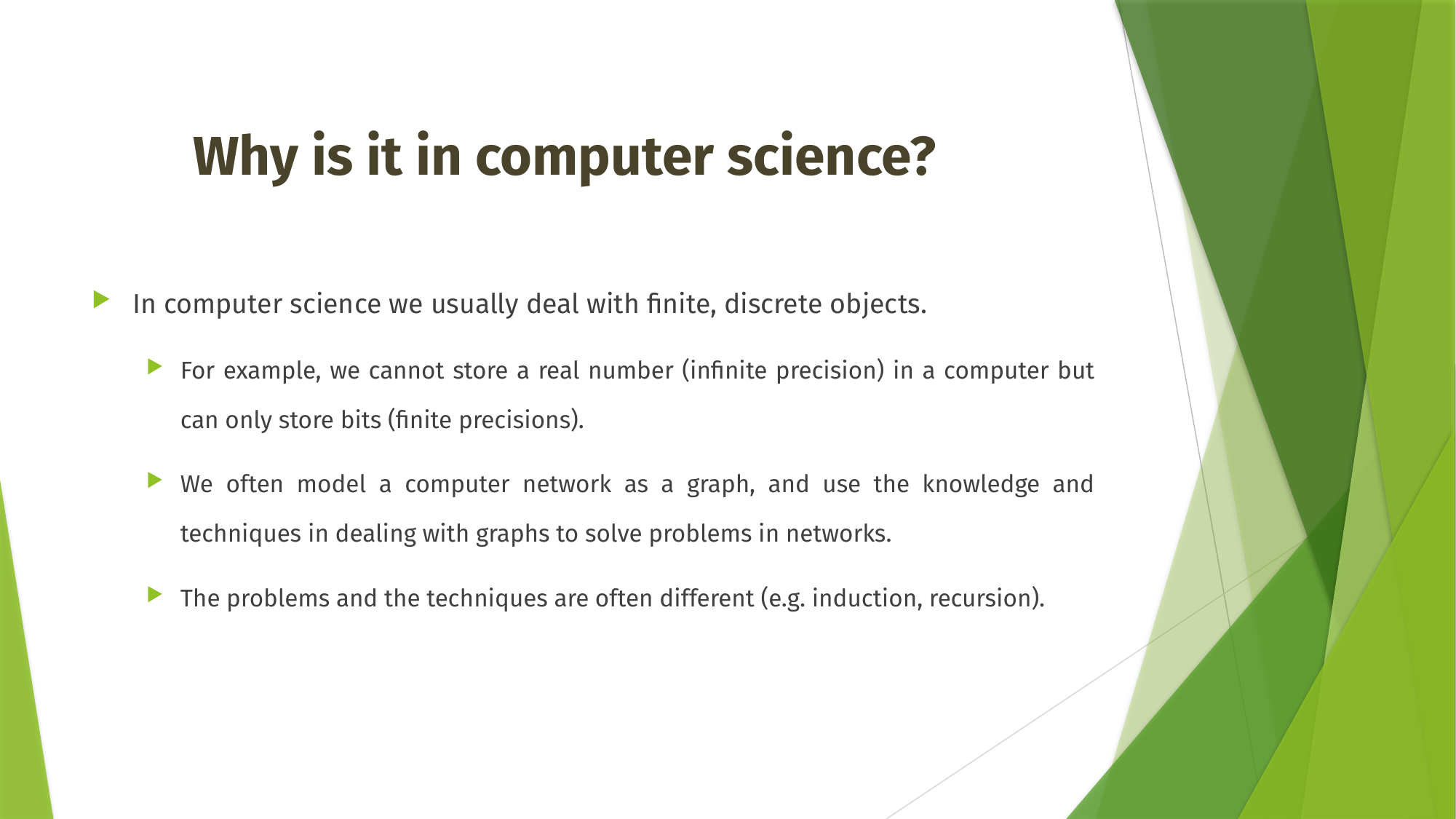

# Why is it in computer science?
In computer science we usually deal with finite, discrete objects.
For example, we cannot store a real number (infinite precision) in a computer but can only store bits (finite precisions).
We often model a computer network as a graph, and use the knowledge and techniques in dealing with graphs to solve problems in networks.
The problems and the techniques are often different (e.g. induction, recursion).